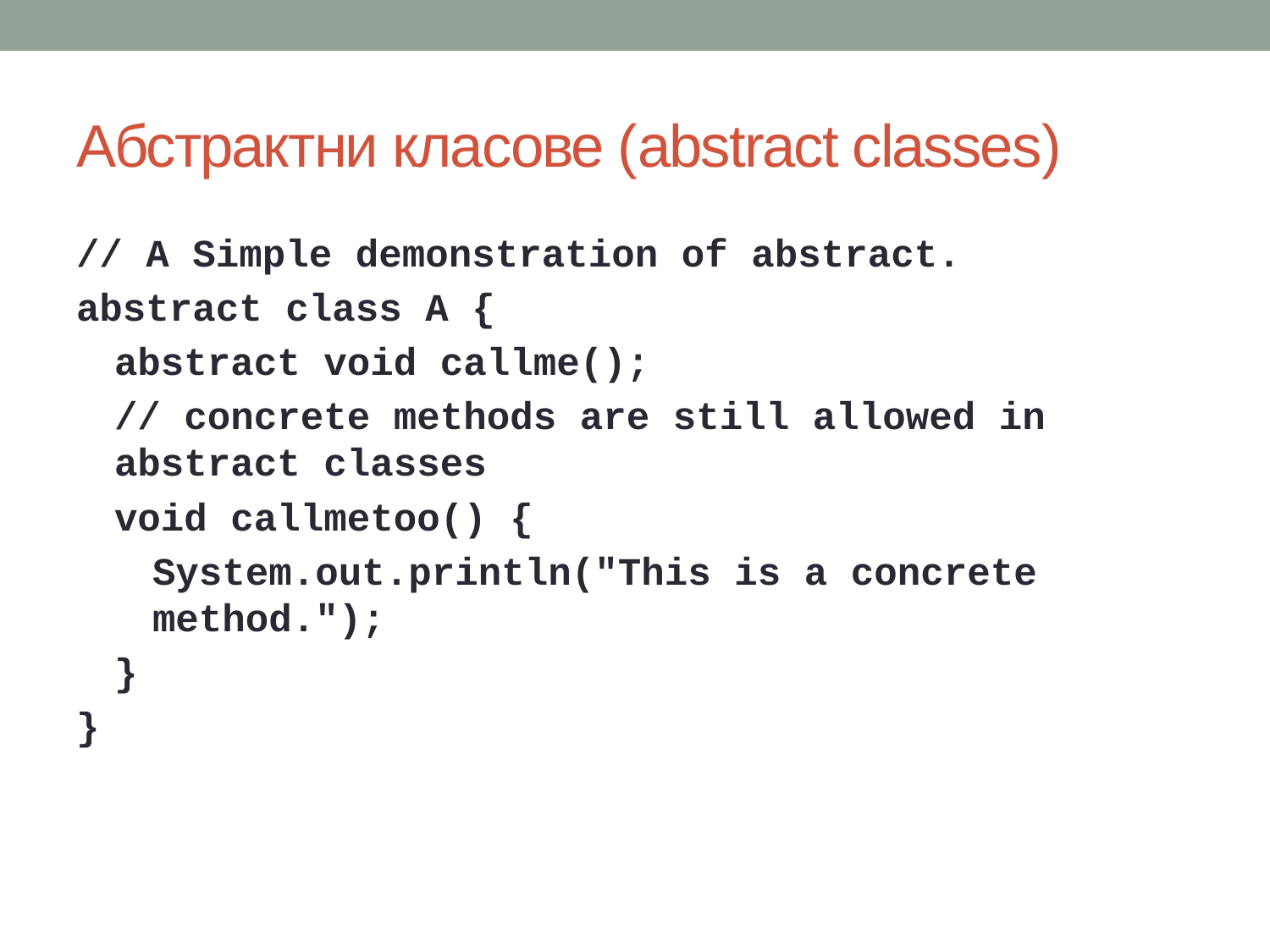

# Абстрактни класове (abstract classes)
// A Simple demonstration of abstract.
abstract class A {
abstract void callme();
// concrete methods are still allowed in abstract classes
void callmetoo() {
System.out.println("This is a concrete method.");
}
}